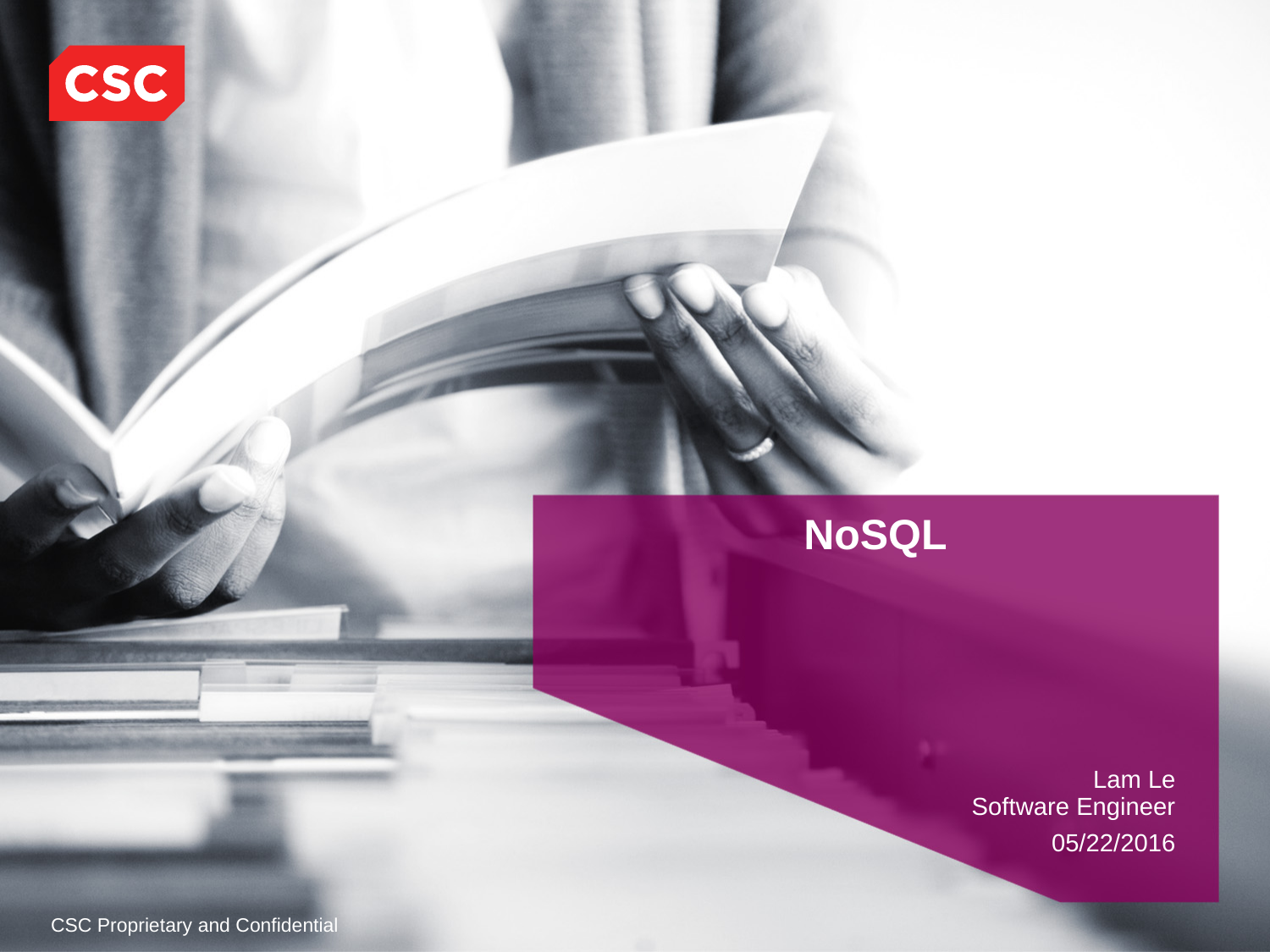

# NoSQL
Lam Le
Software Engineer
05/22/2016